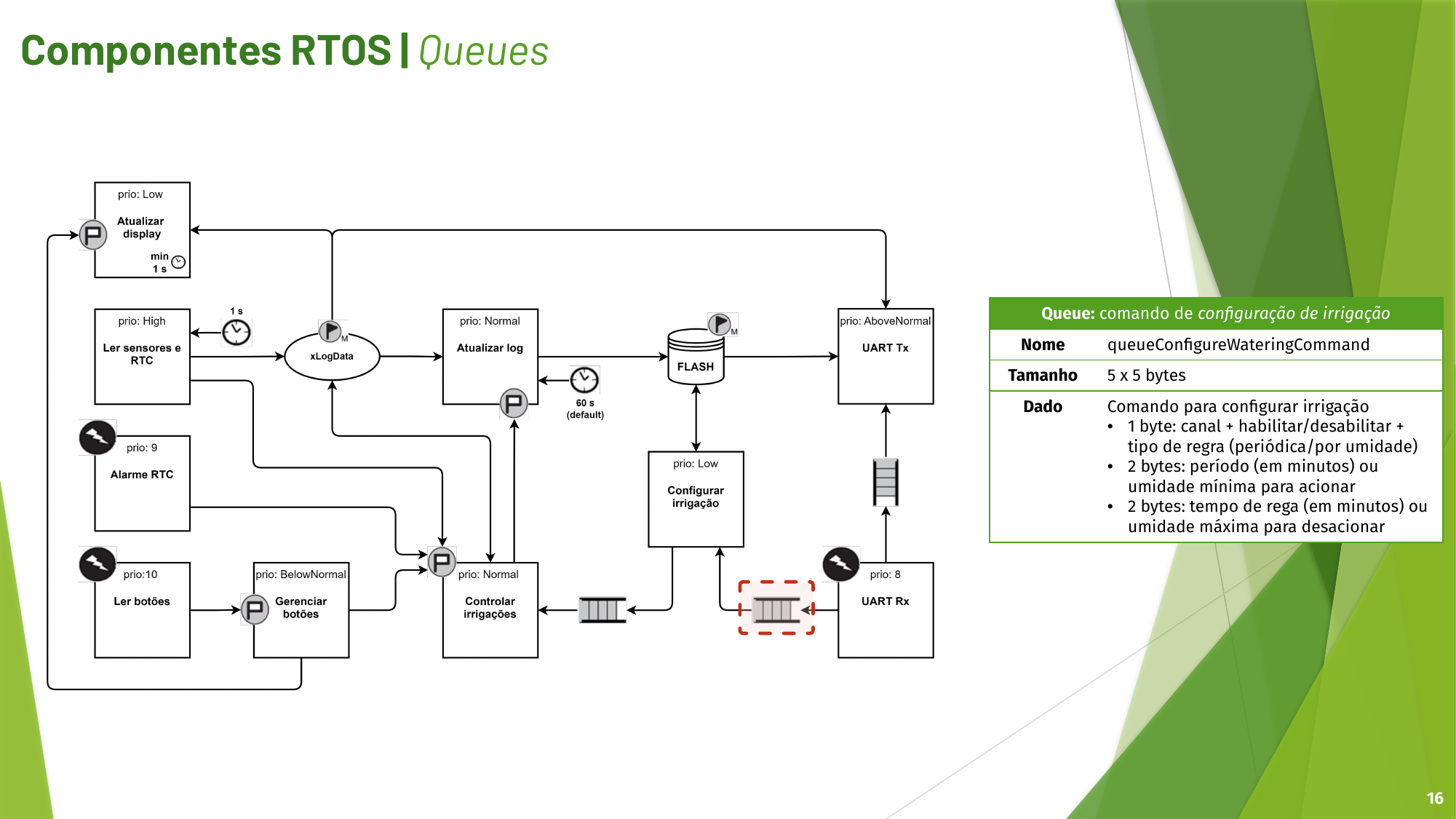

Componentes RTOS | Queues
| Queue: comando de configuração de irrigação |  |
| --- | --- |
| Nome | queueConfigureWateringCommand |
| Tamanho | 5 x 5 bytes |
| Dado | Comando para configurar irrigação 1 byte: canal + habilitar/desabilitar + tipo de regra (periódica/por umidade) 2 bytes: período (em minutos) ou umidade mínima para acionar 2 bytes: tempo de rega (em minutos) ou umidade máxima para desacionar |

16